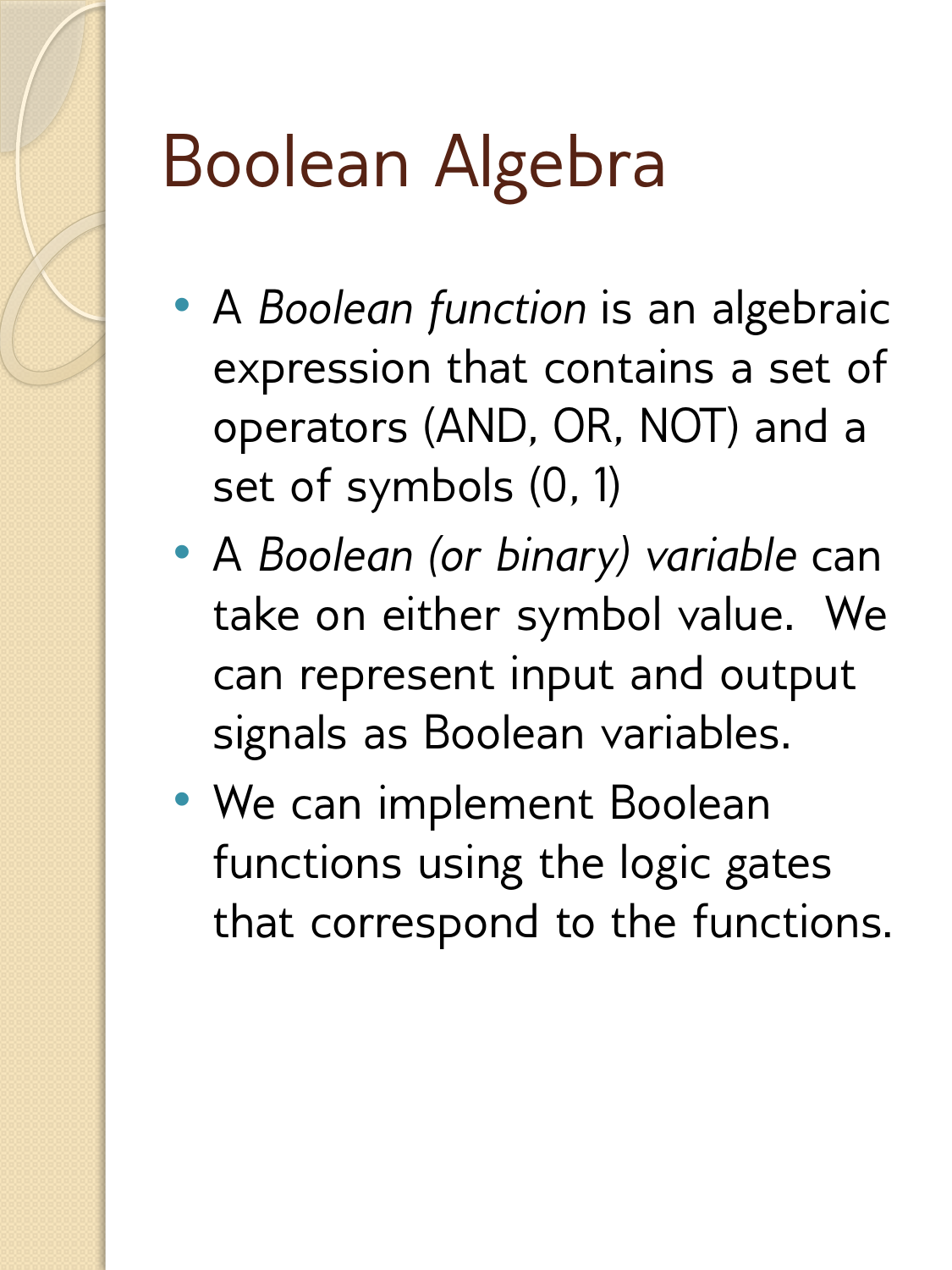

# Boolean Algebra
A Boolean function is an algebraic expression that contains a set of operators (AND, OR, NOT) and a set of symbols (0, 1)
A Boolean (or binary) variable can take on either symbol value.  We can represent input and output signals as Boolean variables.
We can implement Boolean functions using the logic gates that correspond to the functions.